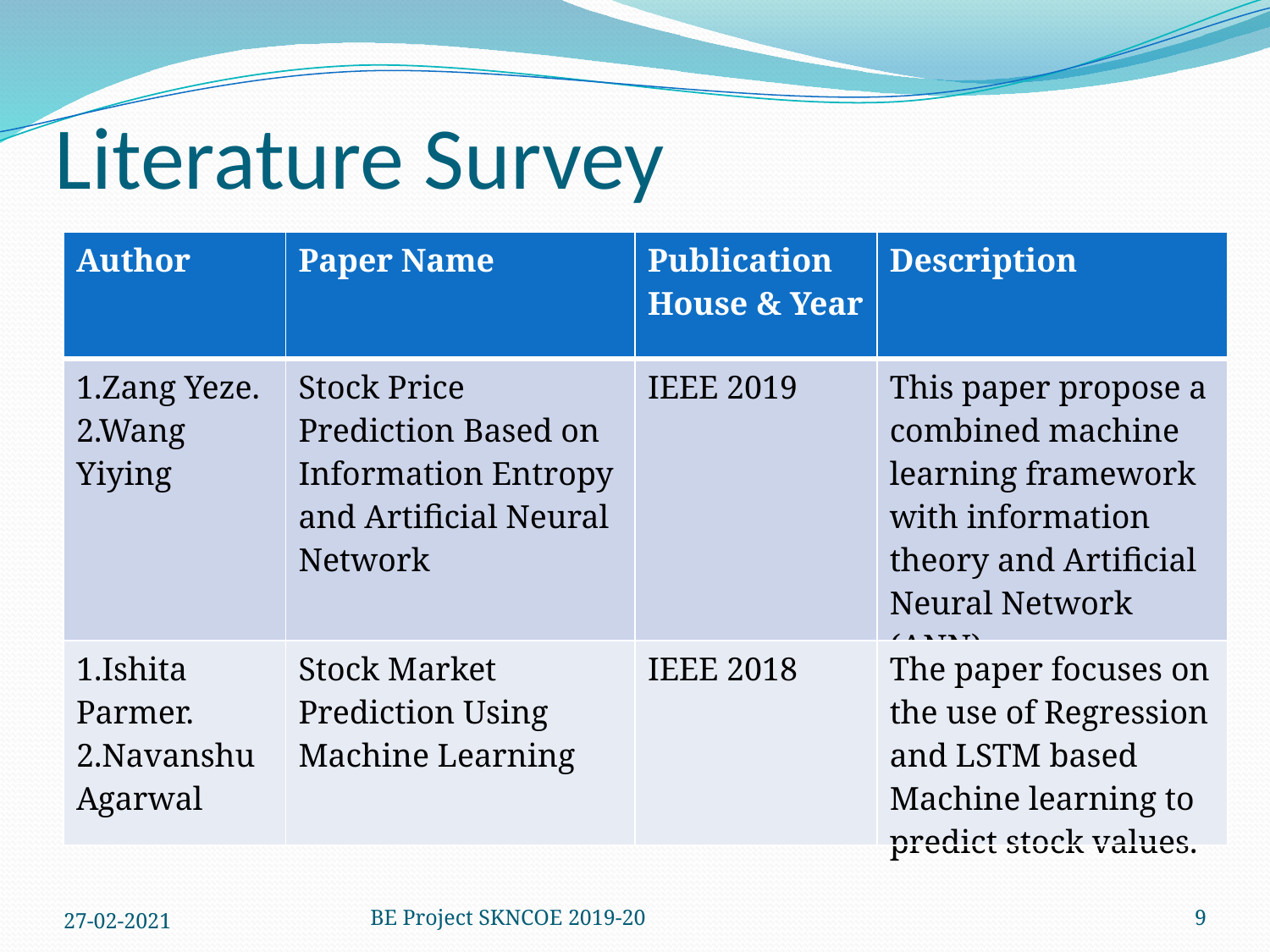

Literature Survey

| Author | Paper Name | Publication House & Year | Description |
| --- | --- | --- | --- |
| 1.Zang Yeze. 2.Wang Yiying | Stock Price Prediction Based on Information Entropy and Artificial Neural Network | IEEE 2019 | This paper propose a combined machine learning framework with information theory and Artificial Neural Network (ANN). |
| 1.Ishita Parmer. 2.Navanshu Agarwal | Stock Market Prediction Using Machine Learning | IEEE 2018 | The paper focuses on the use of Regression and LSTM based Machine learning to predict stock values. |
27-02-2021
BE Project SKNCOE 2019-20
9